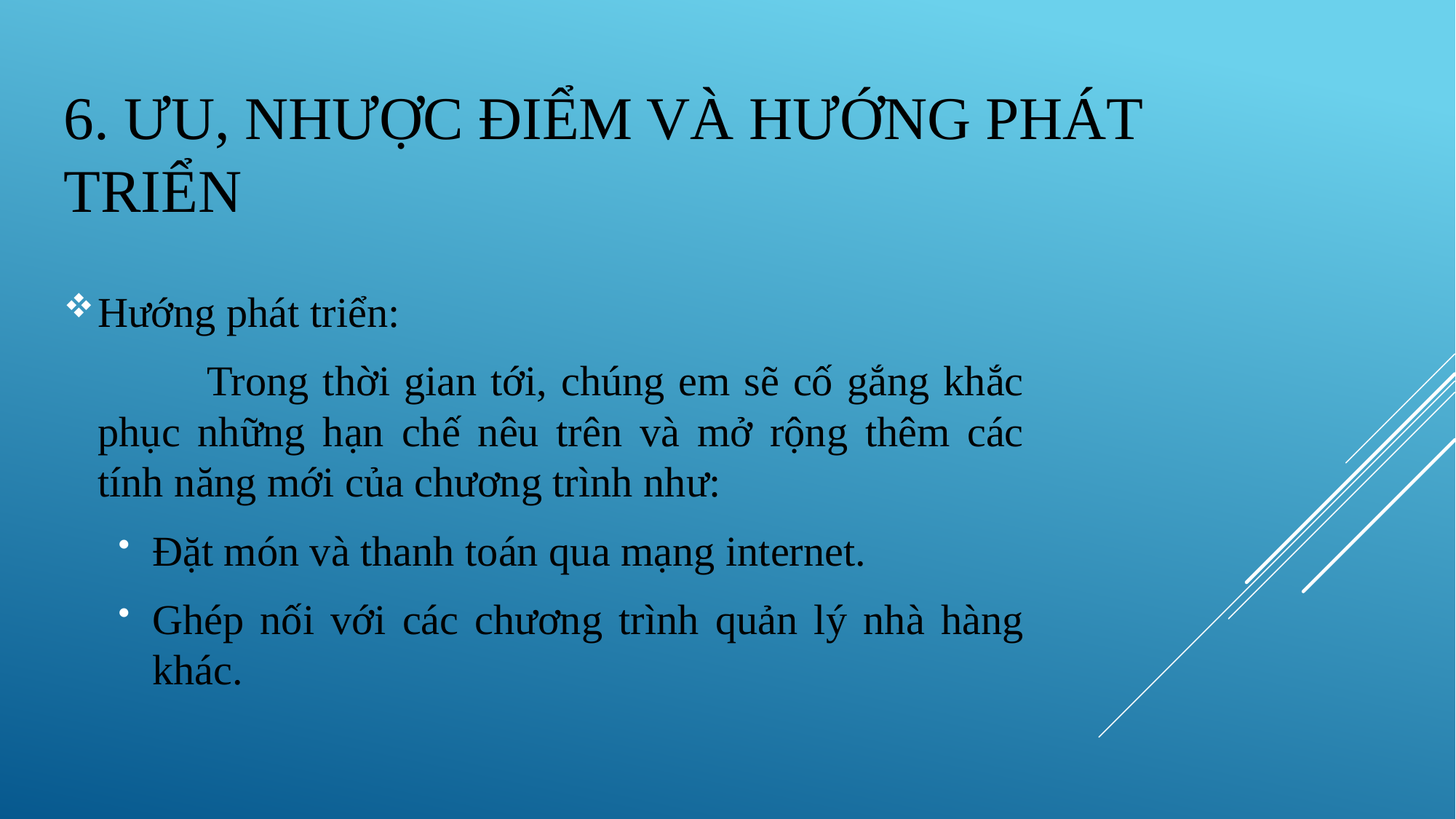

# 6. Ưu, nhược điểm và hướng phát triển
Hướng phát triển:
		Trong thời gian tới, chúng em sẽ cố gắng khắc phục những hạn chế nêu trên và mở rộng thêm các tính năng mới của chương trình như:
Đặt món và thanh toán qua mạng internet.
Ghép nối với các chương trình quản lý nhà hàng khác.